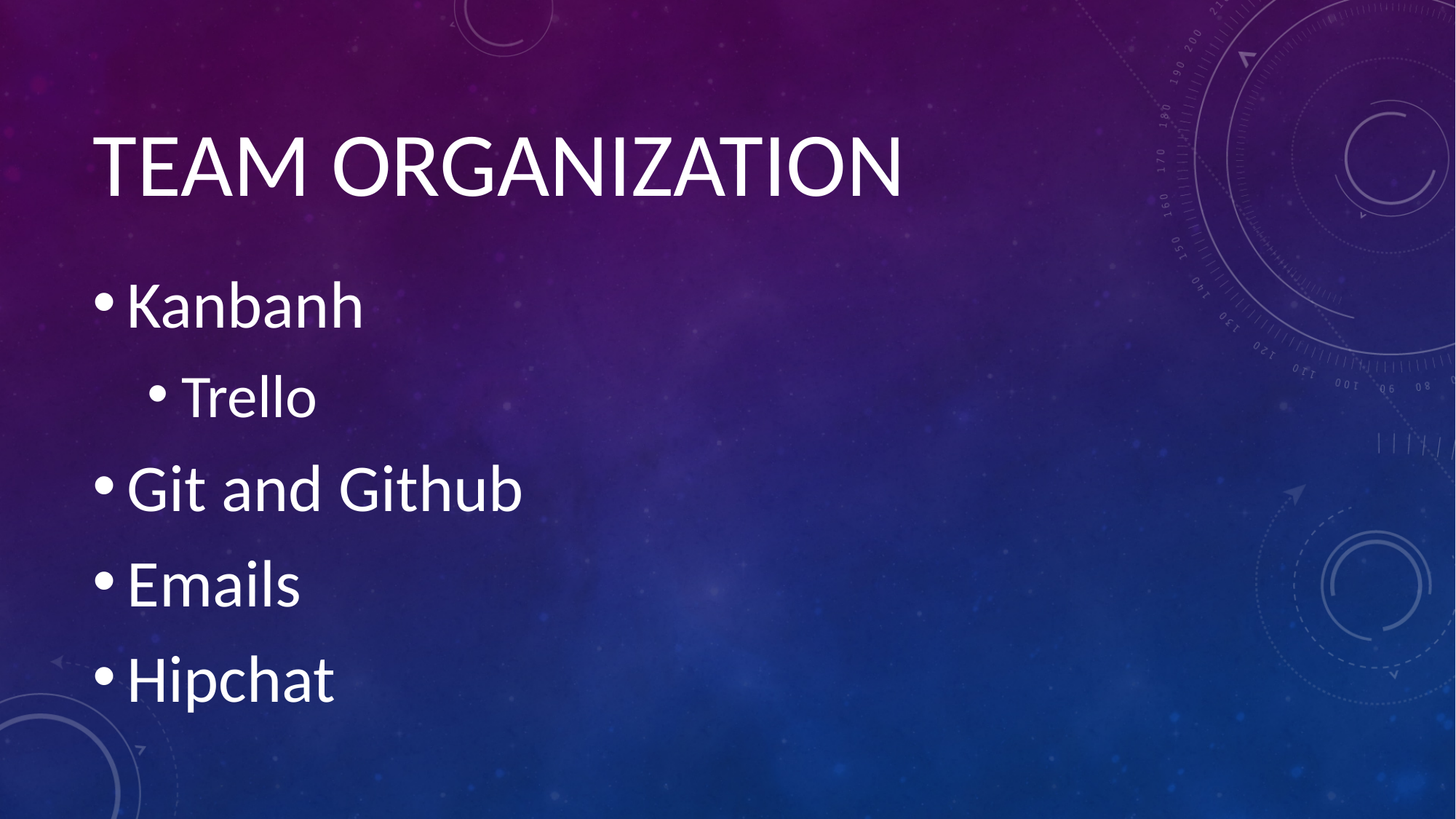

# Team organization
Kanbanh
Trello
Git and Github
Emails
Hipchat